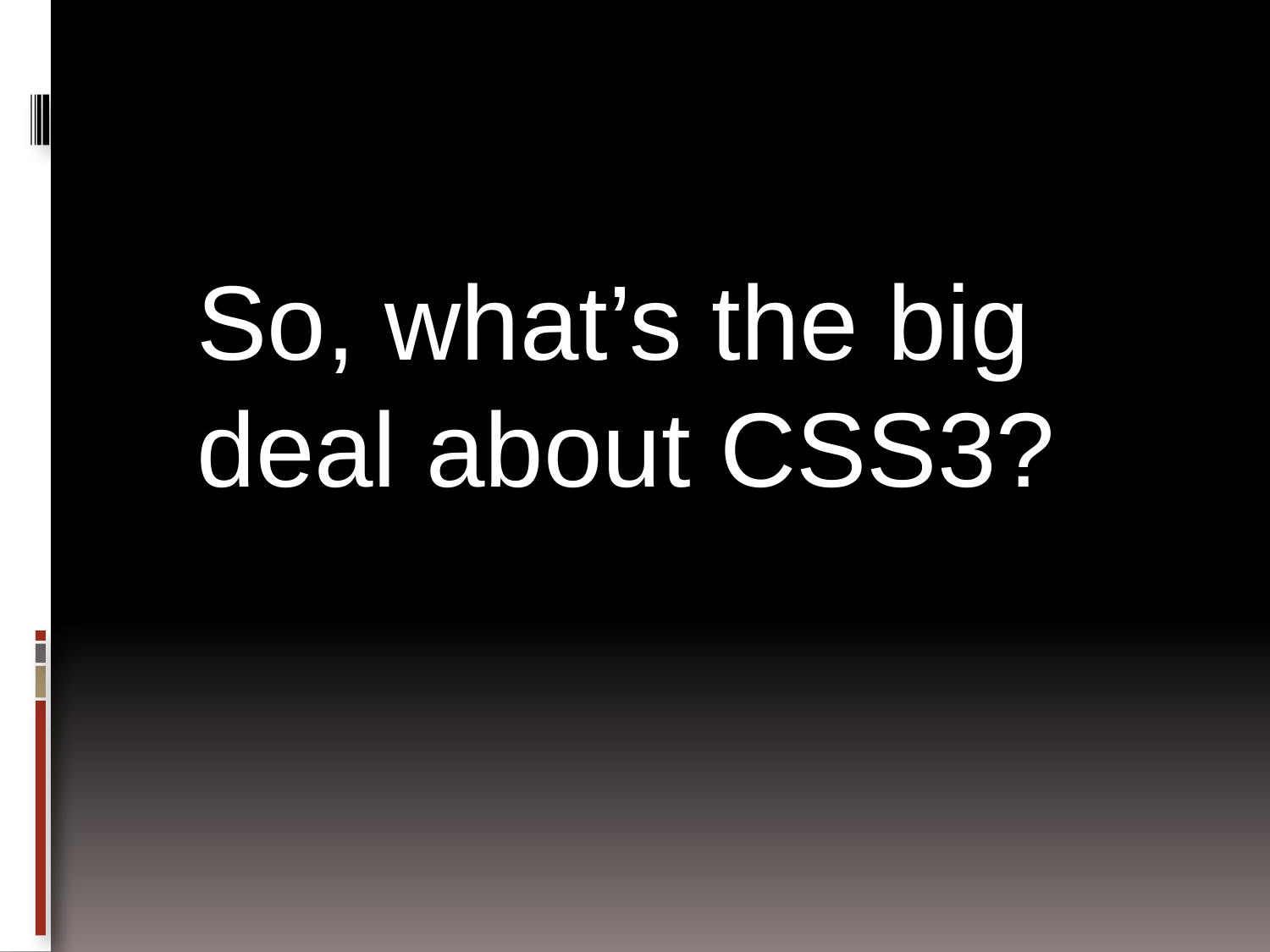

So, what’s the big deal about CSS3?